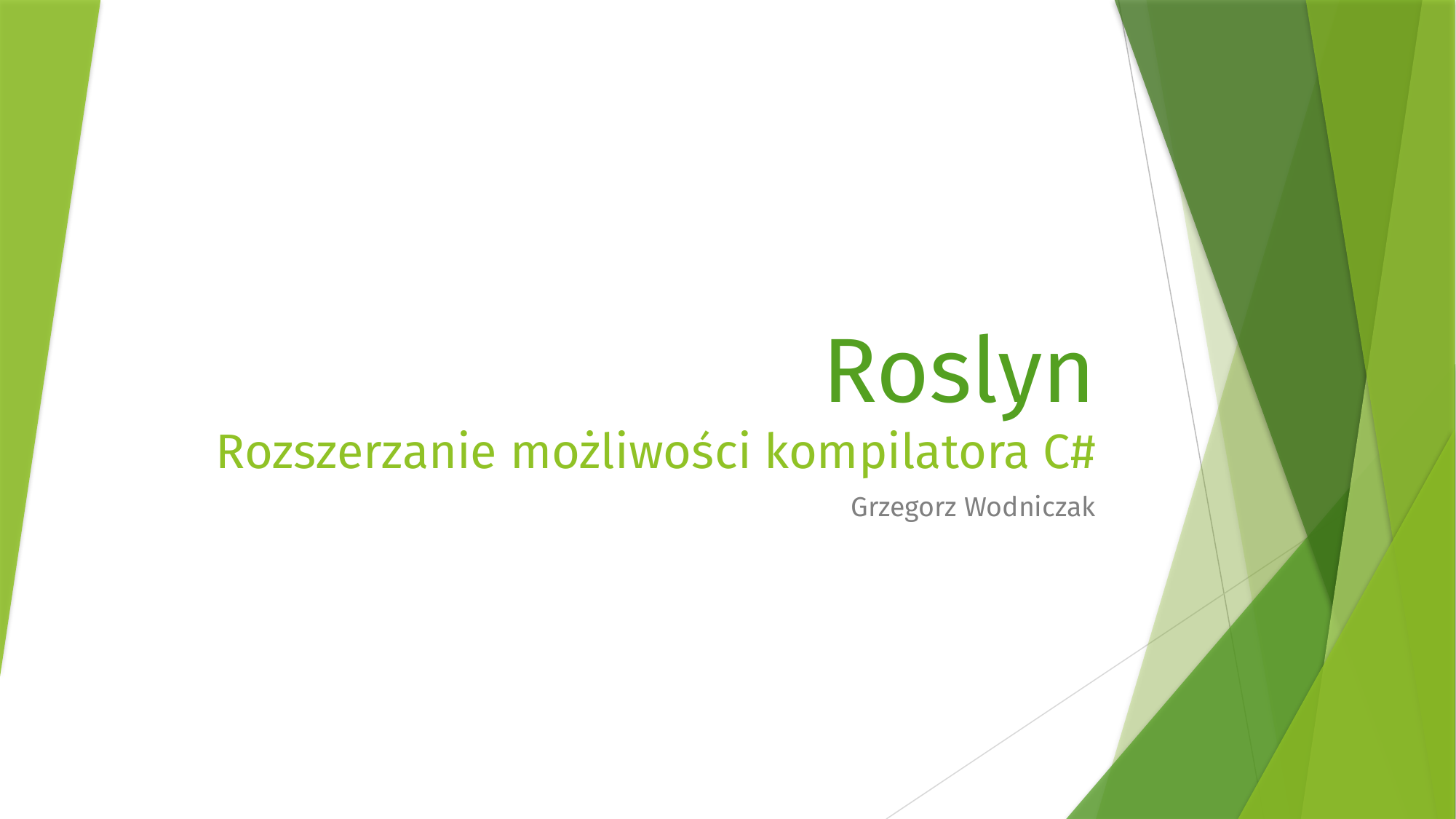

# Roslyn Rozszerzanie możliwości kompilatora C#
Grzegorz Wodniczak